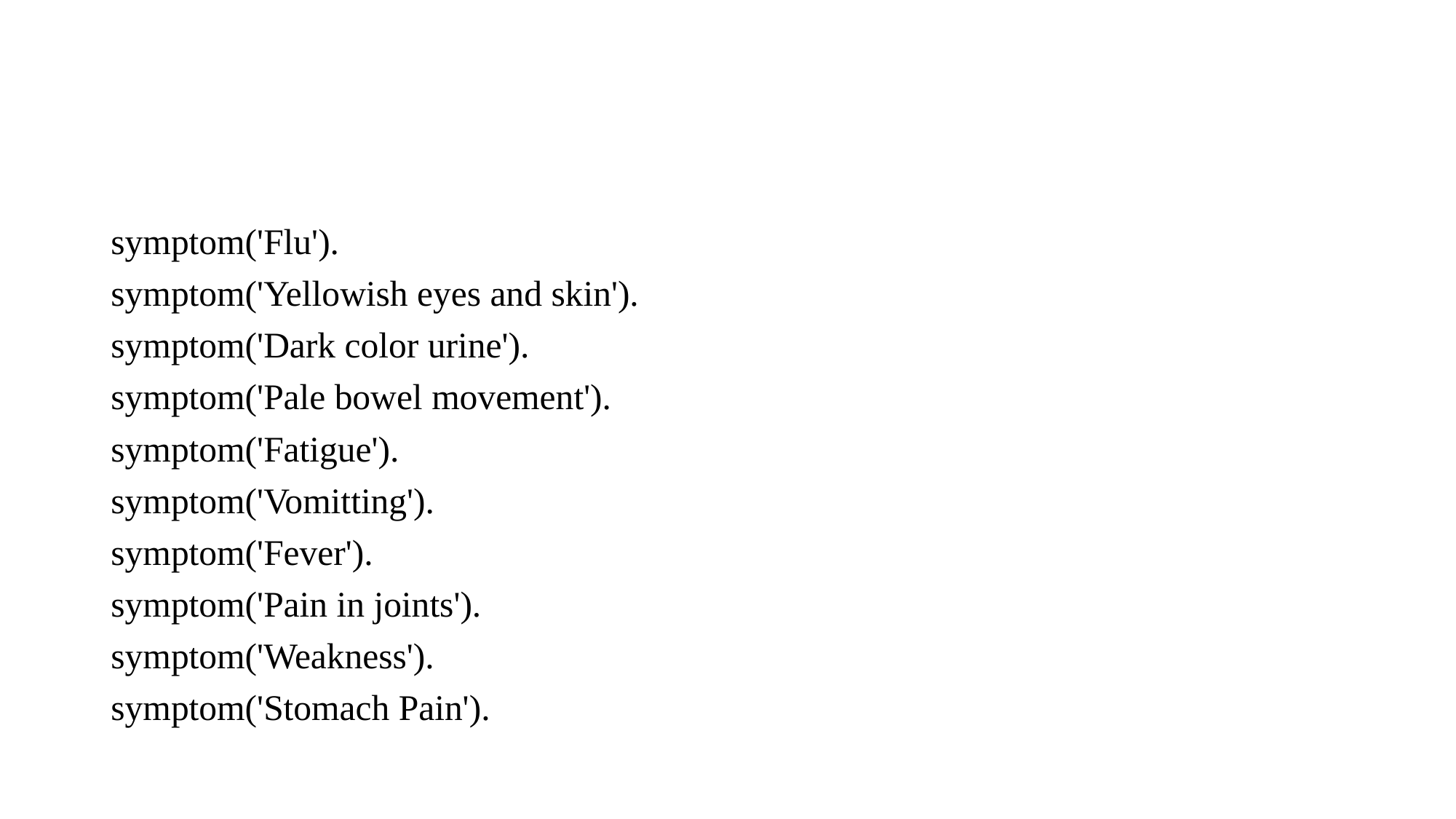

#
symptom('Flu').
symptom('Yellowish eyes and skin').
symptom('Dark color urine').
symptom('Pale bowel movement').
symptom('Fatigue').
symptom('Vomitting').
symptom('Fever').
symptom('Pain in joints').
symptom('Weakness').
symptom('Stomach Pain').